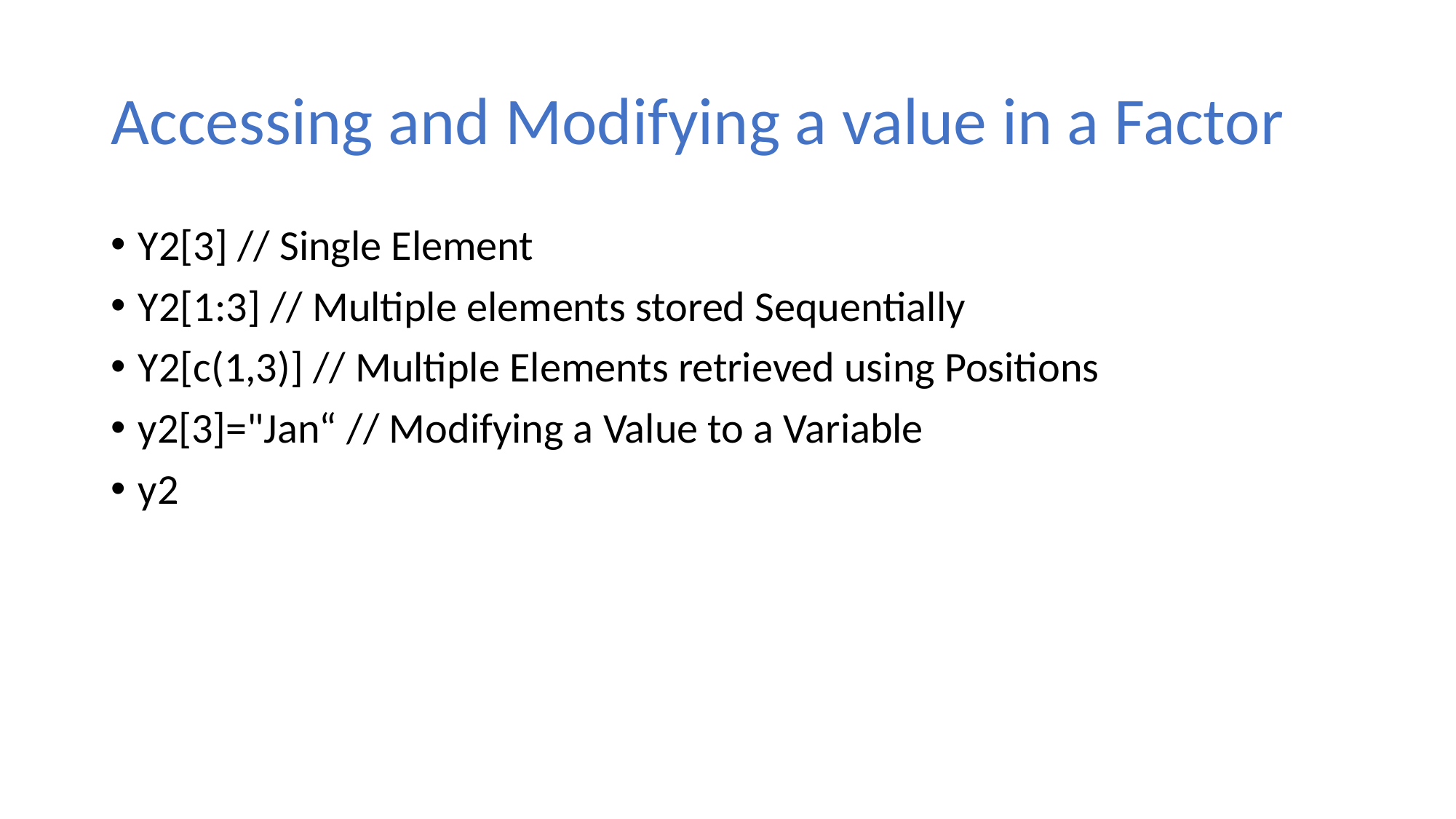

# Accessing and Modifying a value in a Factor
Y2[3] // Single Element
Y2[1:3] // Multiple elements stored Sequentially
Y2[c(1,3)] // Multiple Elements retrieved using Positions
y2[3]="Jan“ // Modifying a Value to a Variable
y2